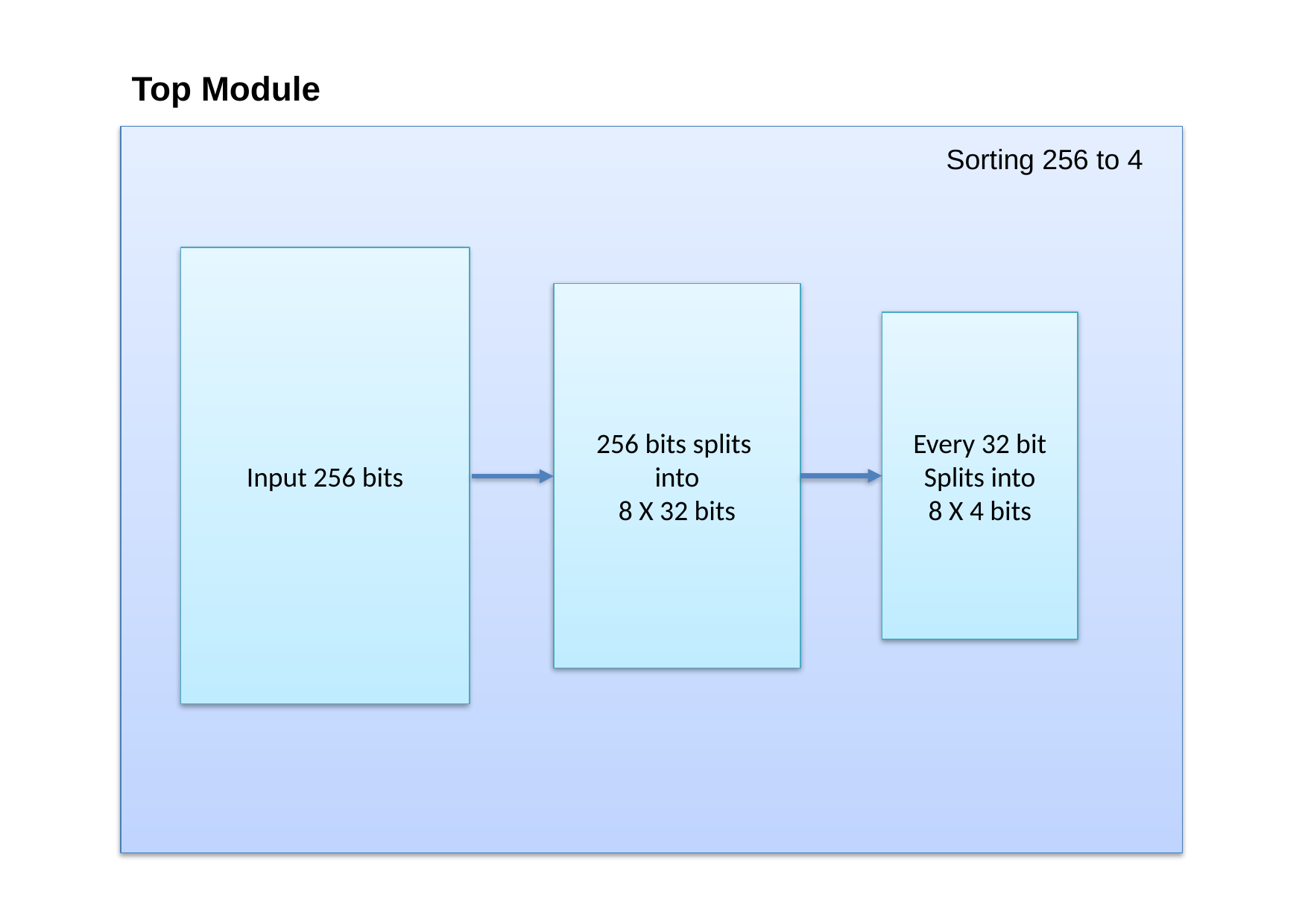

Top Module

Sorting 256 to 4
Input 256 bits
256 bits splits
into
8 X 32 bits
Every 32 bit
Splits into
8 X 4 bits